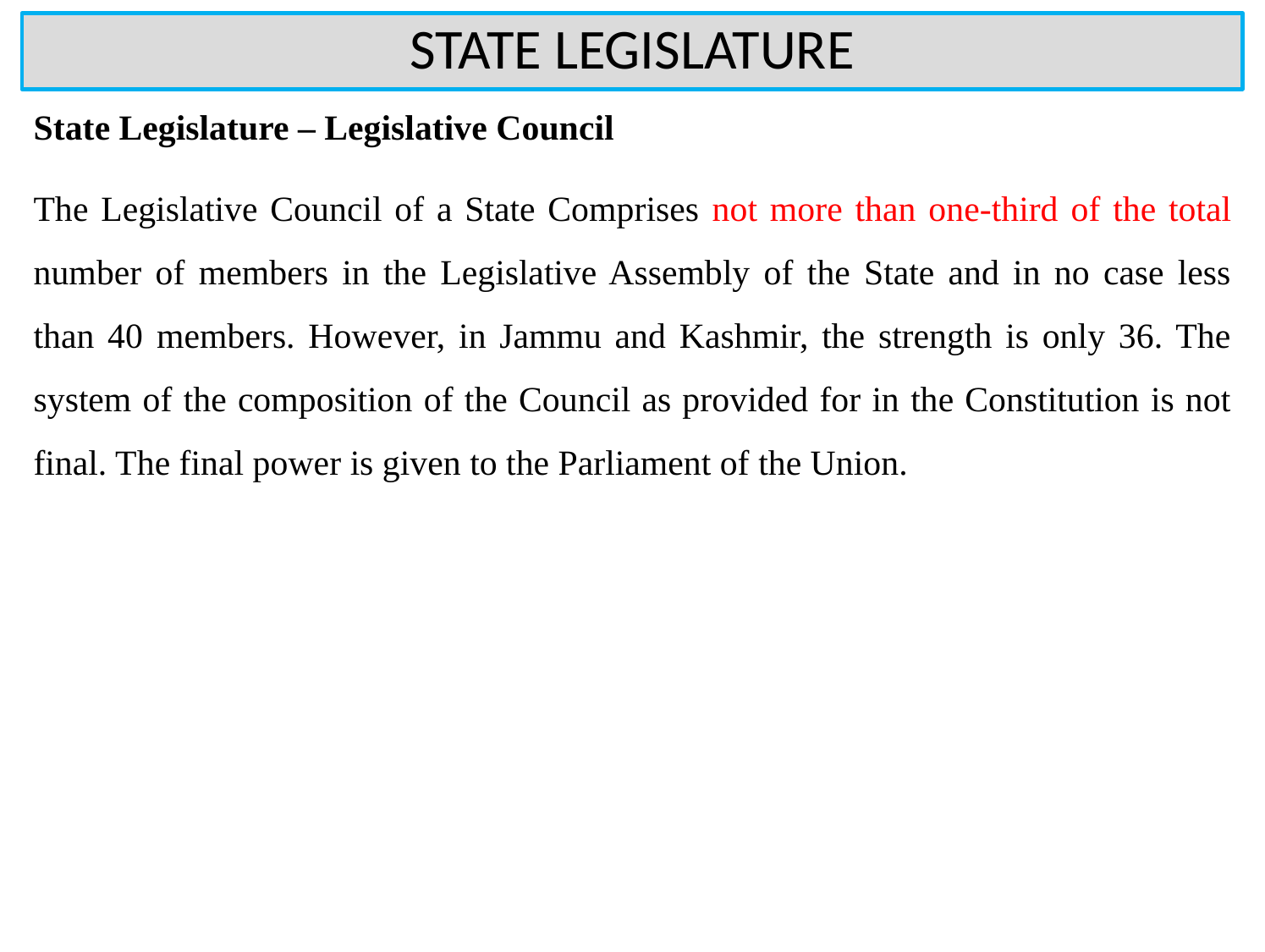

# STATE LEGISLATURE
State Legislature – Legislative Council
The Legislative Council of a State Comprises not more than one-third of the total number of members in the Legislative Assembly of the State and in no case less than 40 members. However, in Jammu and Kashmir, the strength is only 36. The system of the composition of the Council as provided for in the Constitution is not final. The final power is given to the Parliament of the Union.